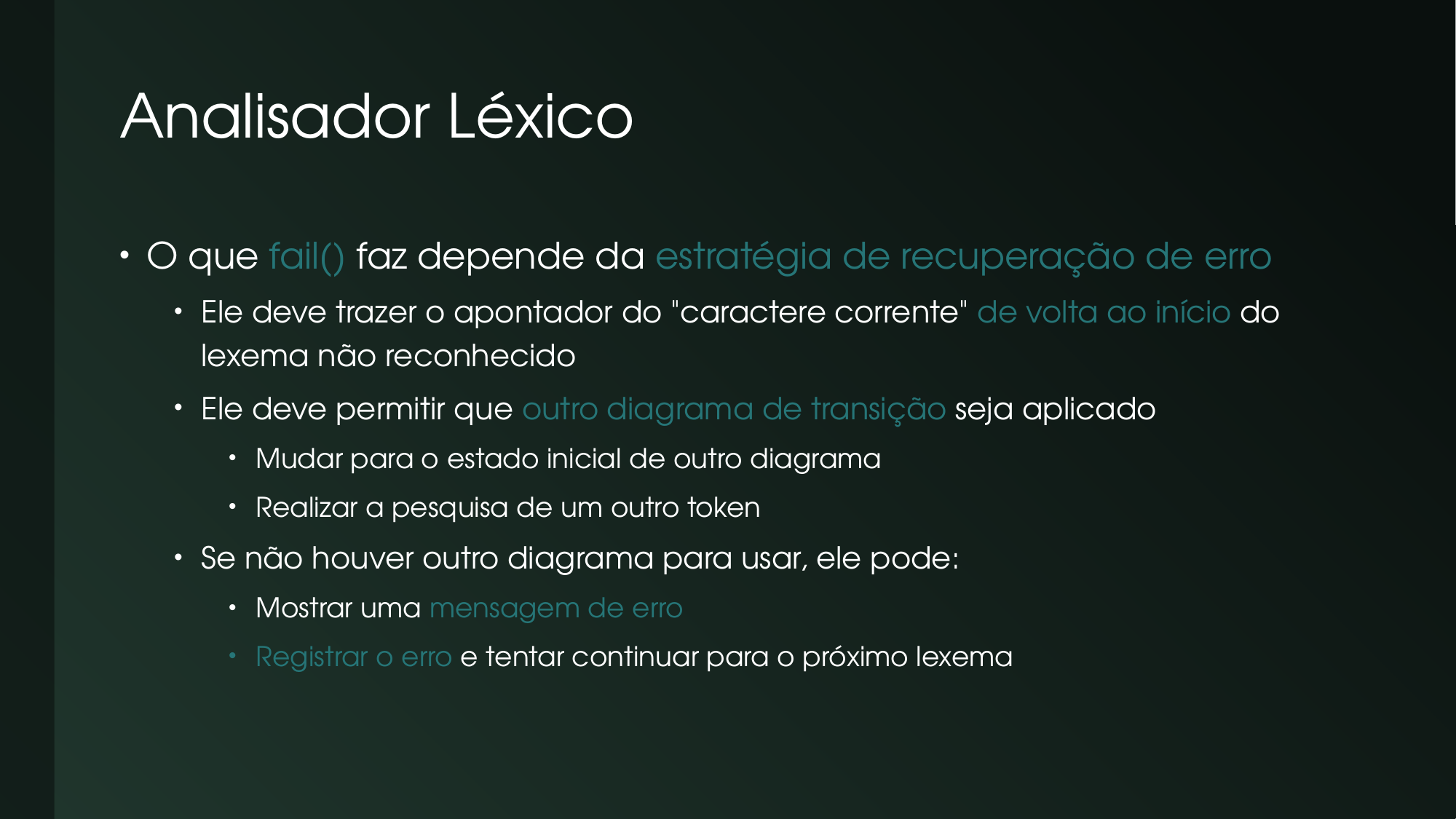

# Analisador Léxico
O que fail() faz depende da estratégia de recuperação de erro
Ele deve trazer o apontador do "caractere corrente" de volta ao início do lexema não reconhecido
Ele deve permitir que outro diagrama de transição seja aplicado
Mudar para o estado inicial de outro diagrama
Realizar a pesquisa de um outro token
Se não houver outro diagrama para usar, ele pode:
Mostrar uma mensagem de erro
Registrar o erro e tentar continuar para o próximo lexema